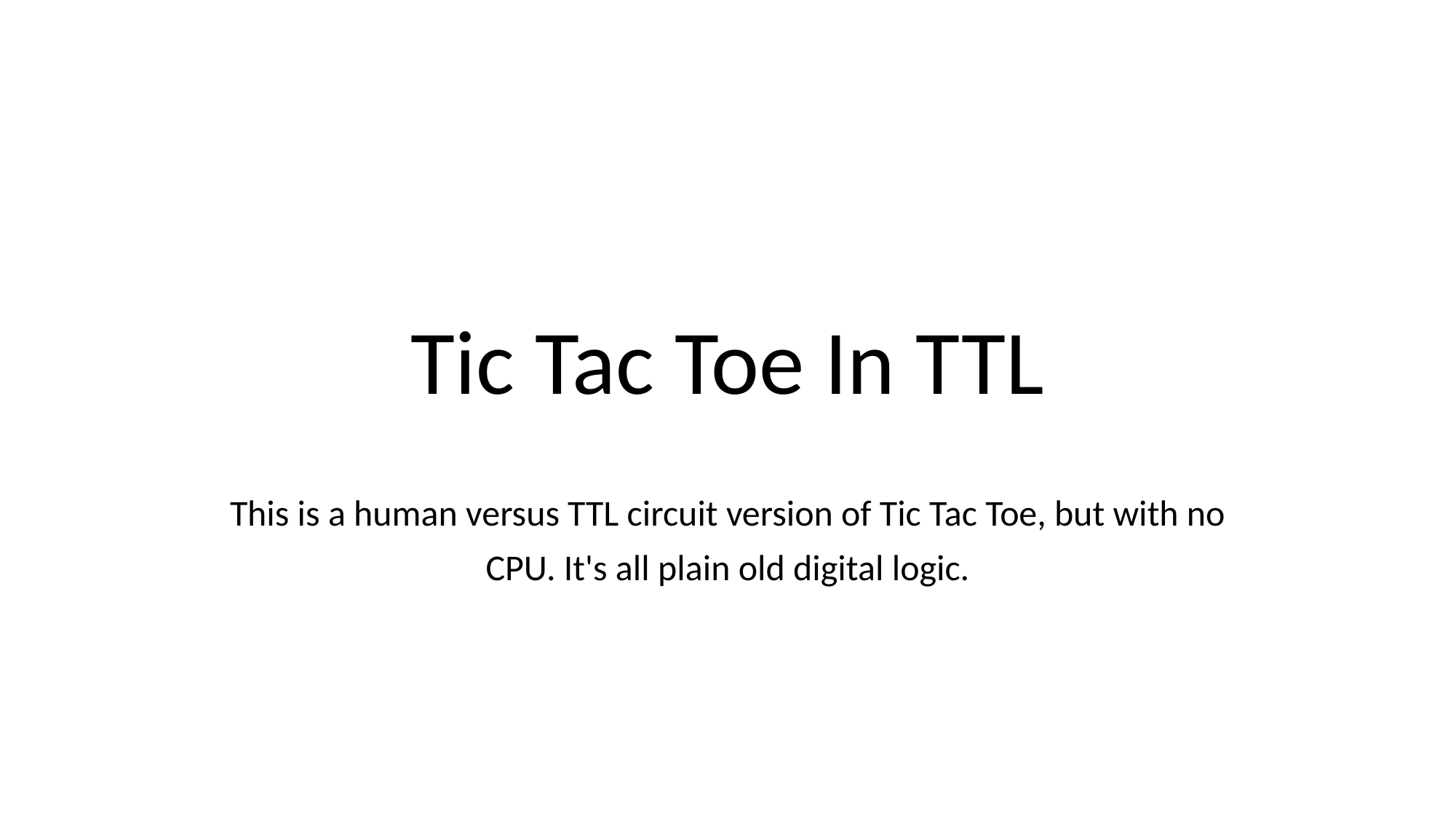

# Tic Tac Toe In TTL

This is a human versus TTL circuit version of Tic Tac Toe, but with no
CPU. It's all plain old digital logic.